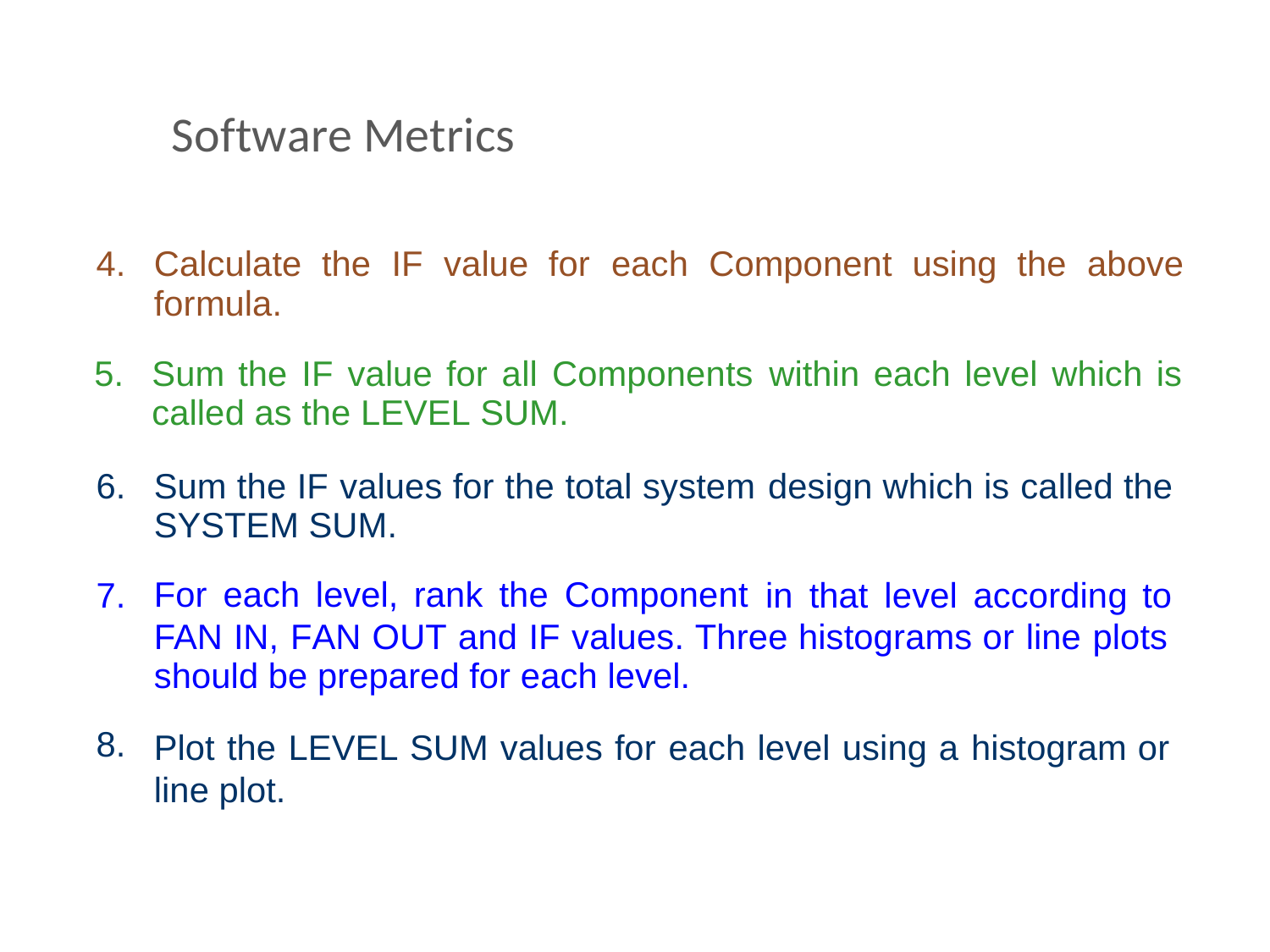

Software Metrics
4.
the
IF  value  for
each
Component
using
the
above
Calculate
formula.
5.
Sum the IF value for all Components
called as the LEVEL SUM.
within each level which is
6.
Sum the IF values for the total system
SYSTEM SUM.
For each level, rank the Component
design which is called the
7.
in that level according to
FAN IN, FAN OUT and IF values. Three histograms or line plots
should be prepared for each level.
Plot the LEVEL SUM values for each level using a histogram or line plot.
8.